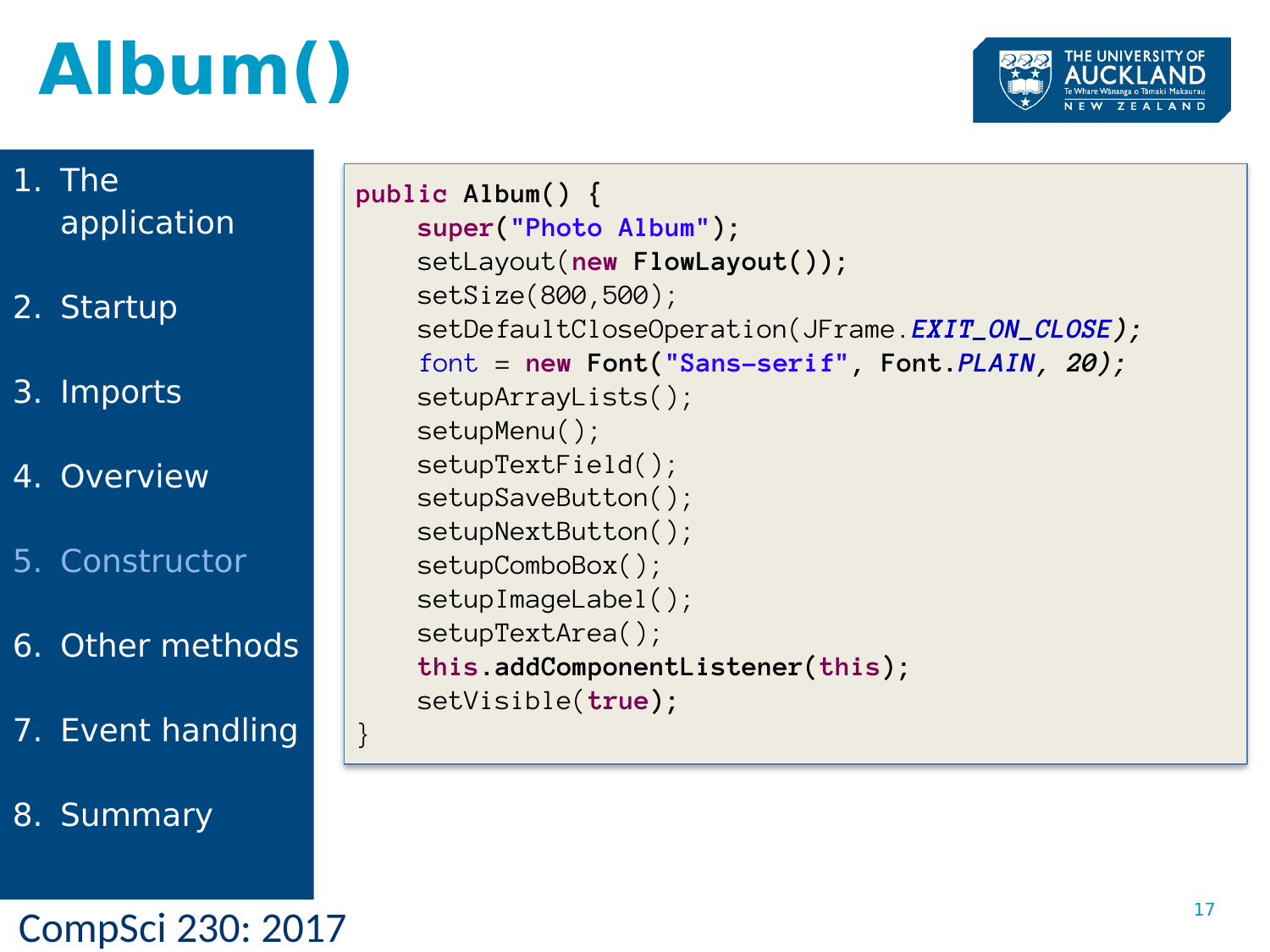

Album()
The application
Startup

Imports

Overview

Constructor

Other methods

Event handling

Summary

public Album() {
    super("Photo Album");
    setLayout(new FlowLayout());
    setSize(800,500);
    setDefaultCloseOperation(JFrame.EXIT_ON_CLOSE);
    font = new Font("Sans-serif", Font.PLAIN, 20);
    setupArrayLists();
    setupMenu();
    setupTextField();
    setupSaveButton();
    setupNextButton();
    setupComboBox();
    setupImageLabel();
    setupTextArea();
    this.addComponentListener(this);
    setVisible(true);
}

17